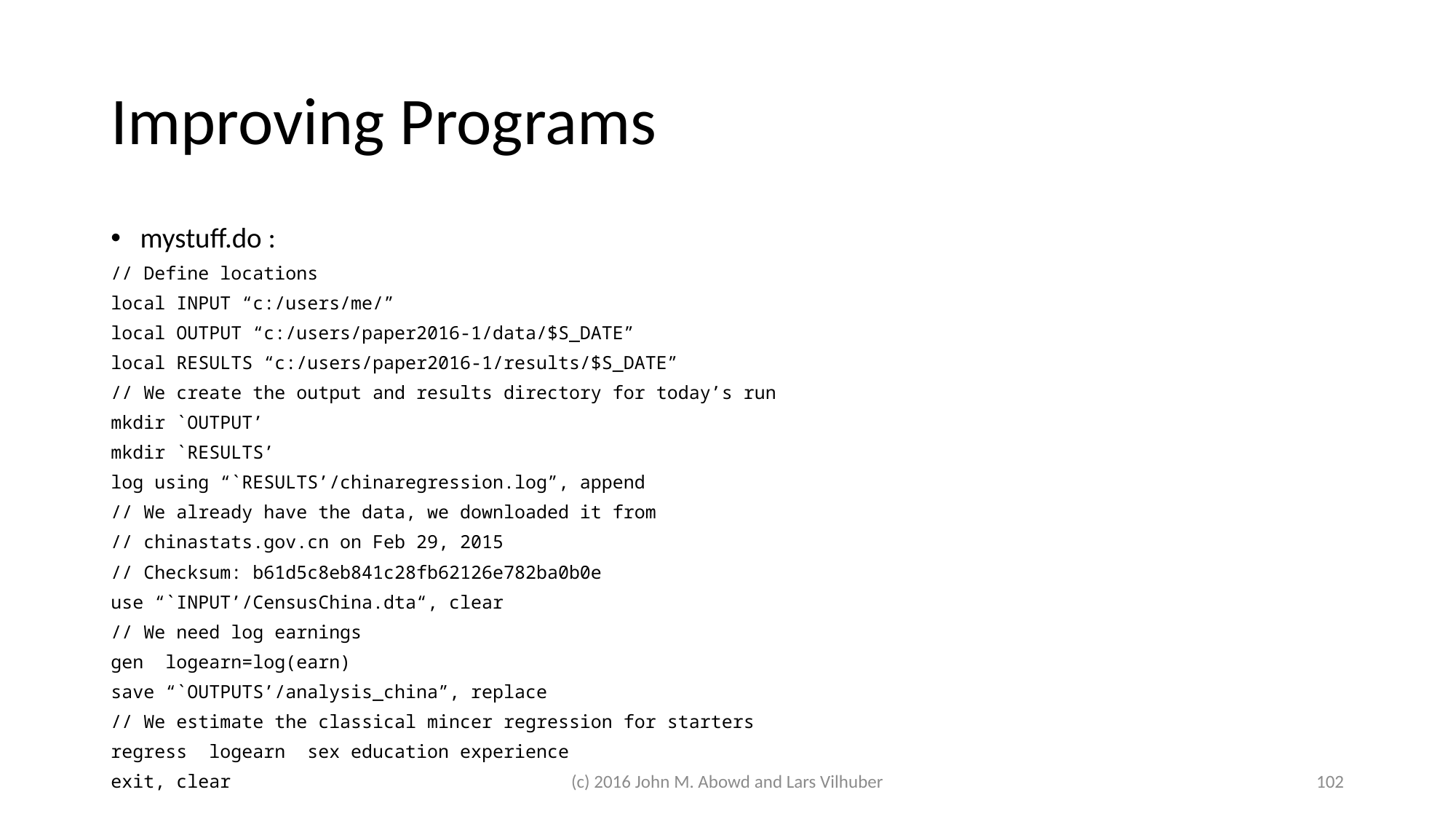

# Improving Programs
mystuff.do :
// Define locations
local INPUT “c:/users/me/”
local OUTPUT “c:/users/paper2016-1/data/$S_DATE”
local RESULTS “c:/users/paper2016-1/results/$S_DATE”
// We create the output and results directory for today’s run
mkdir `OUTPUT’
mkdir `RESULTS’
log using “`RESULTS’/chinaregression.log”, append
// We already have the data, we downloaded it from
// chinastats.gov.cn on Feb 29, 2015
// Checksum: b61d5c8eb841c28fb62126e782ba0b0e
use “`INPUT’/CensusChina.dta“, clear
// We need log earnings
gen  logearn=log(earn)
save “`OUTPUTS’/analysis_china”, replace
// We estimate the classical mincer regression for starters
regress  logearn  sex education experience
exit, clear

(c) 2016 John M. Abowd and Lars Vilhuber
102